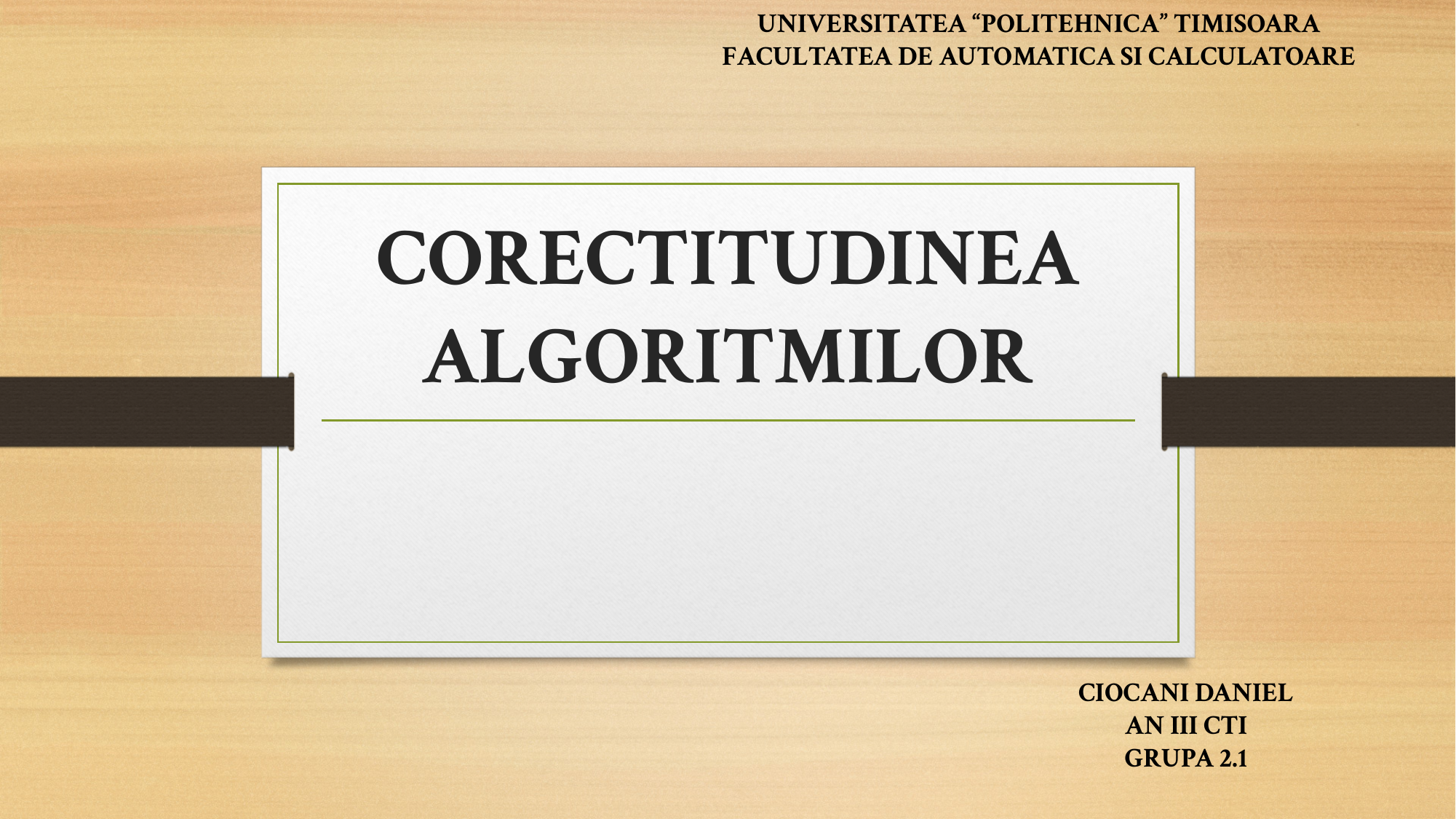

UNIVERSITATEA “POLITEHNICA” TIMISOARA
FACULTATEA DE AUTOMATICA SI CALCULATOARE
# CORECTITUDINEA ALGORITMILOR
CIOCANI DANIEL
AN III CTI
GRUPA 2.1